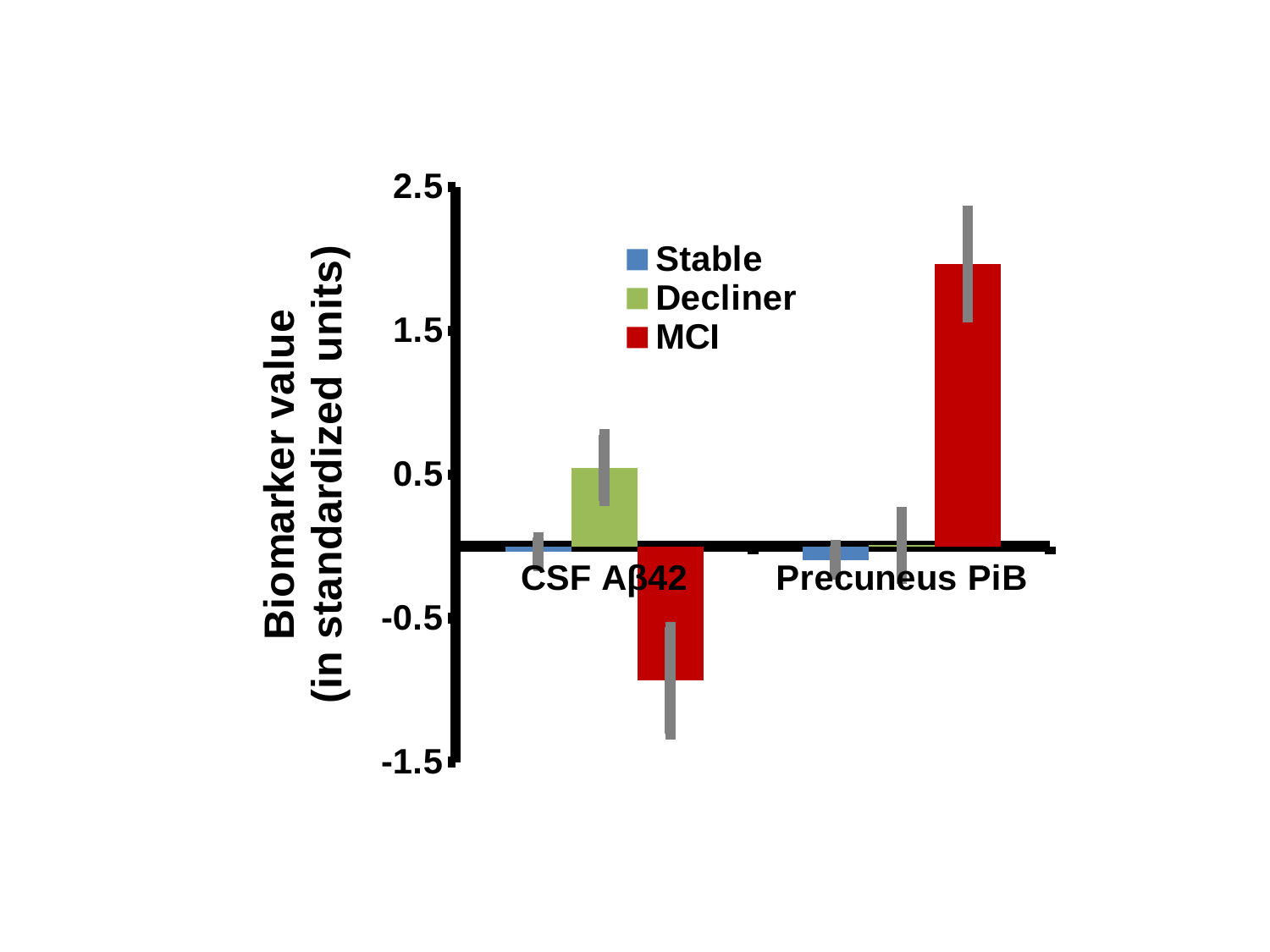

### Chart

| Category | Stable | Decliner | MCI |
|---|---|---|---|
| CSF Aβ42 | -0.038 | 0.547 | -0.934 |
| Precuneus PiB | -0.094 | 0.007 | 1.962 |